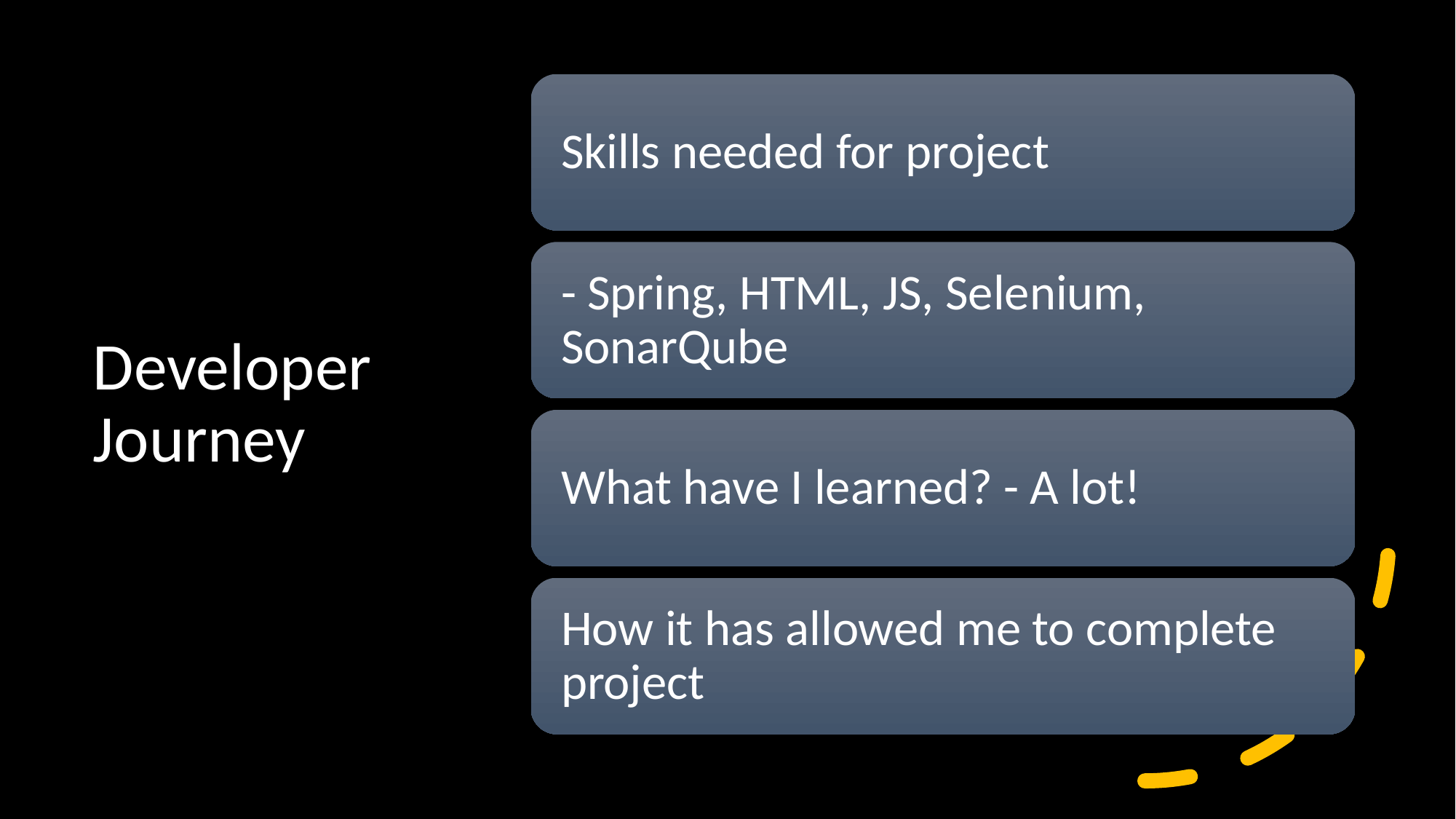

# Developer Journey
Skills needed for project
- Spring, HTML, JS, Selenium, SonarQube
What have I learned? - A lot!
How it has allowed me to complete project